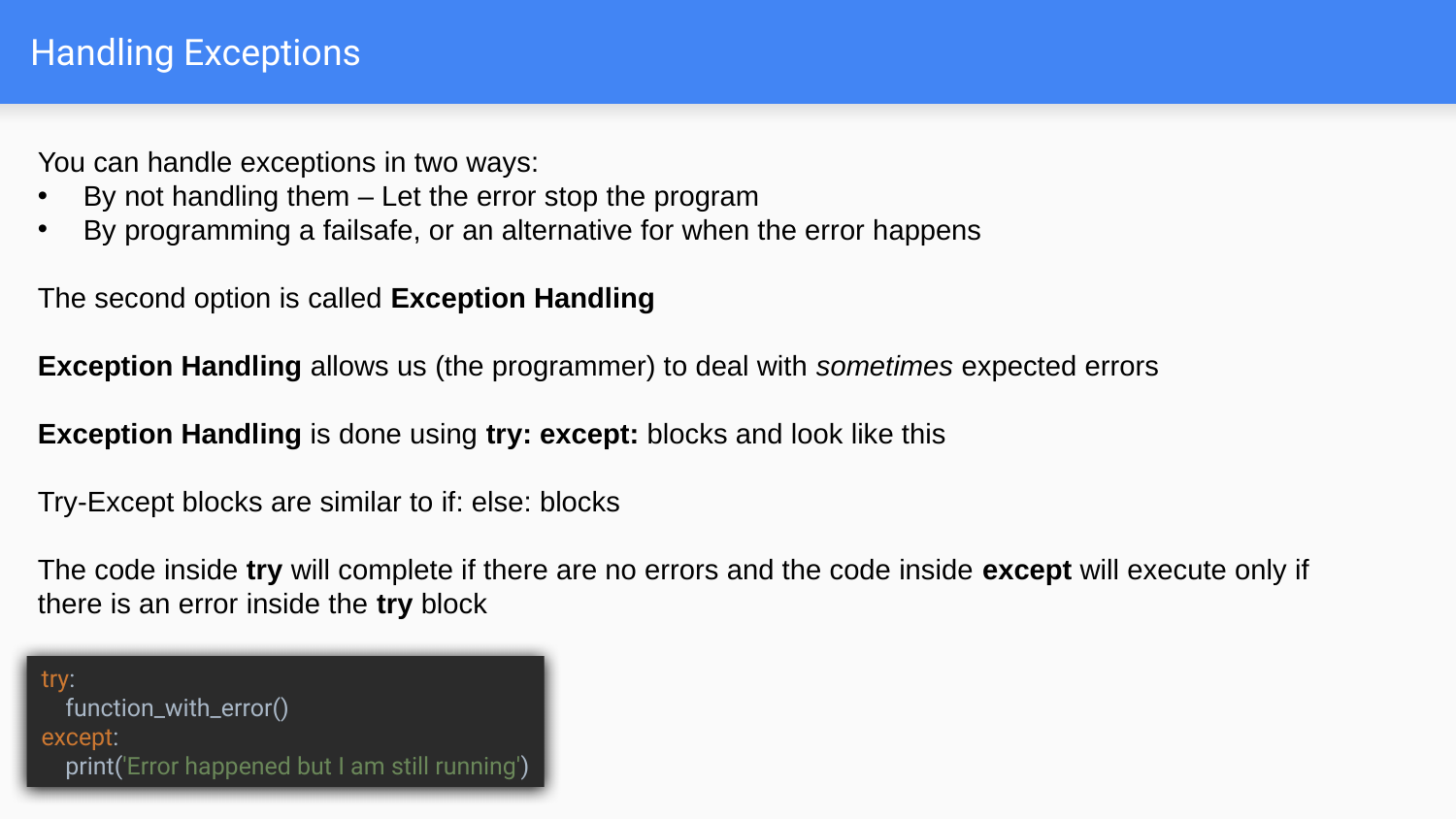

# Handling Exceptions
You can handle exceptions in two ways:
By not handling them – Let the error stop the program
By programming a failsafe, or an alternative for when the error happens

The second option is called Exception Handling

Exception Handling allows us (the programmer) to deal with sometimes expected errors

Exception Handling is done using try: except: blocks and look like this

Try-Except blocks are similar to if: else: blocks

The code inside try will complete if there are no errors and the code inside except will execute only if there is an error inside the try block

try:
    function_with_error()
except:
    print('Error happened but I am still running')